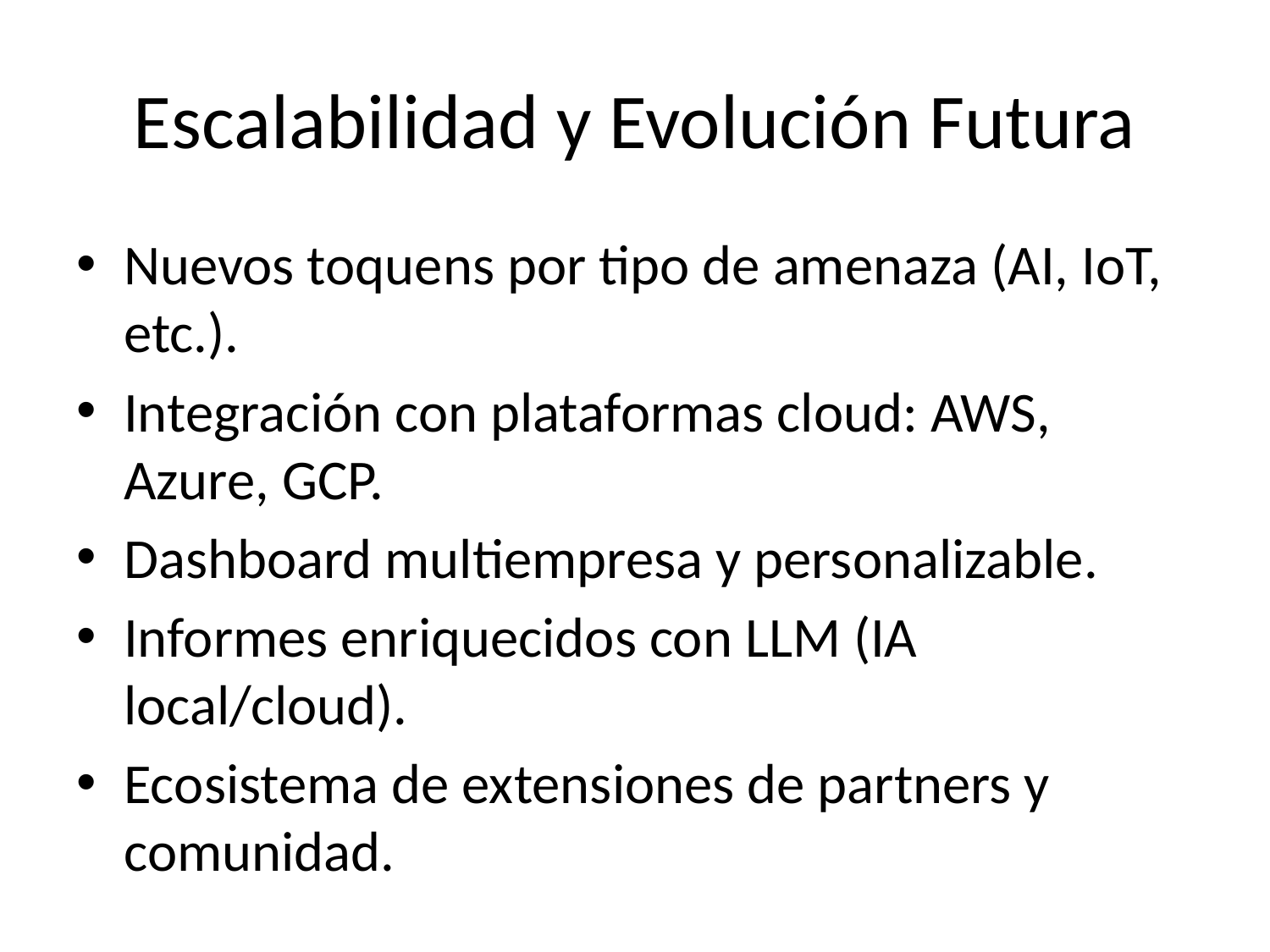

# Escalabilidad y Evolución Futura
Nuevos toquens por tipo de amenaza (AI, IoT, etc.).
Integración con plataformas cloud: AWS, Azure, GCP.
Dashboard multiempresa y personalizable.
Informes enriquecidos con LLM (IA local/cloud).
Ecosistema de extensiones de partners y comunidad.